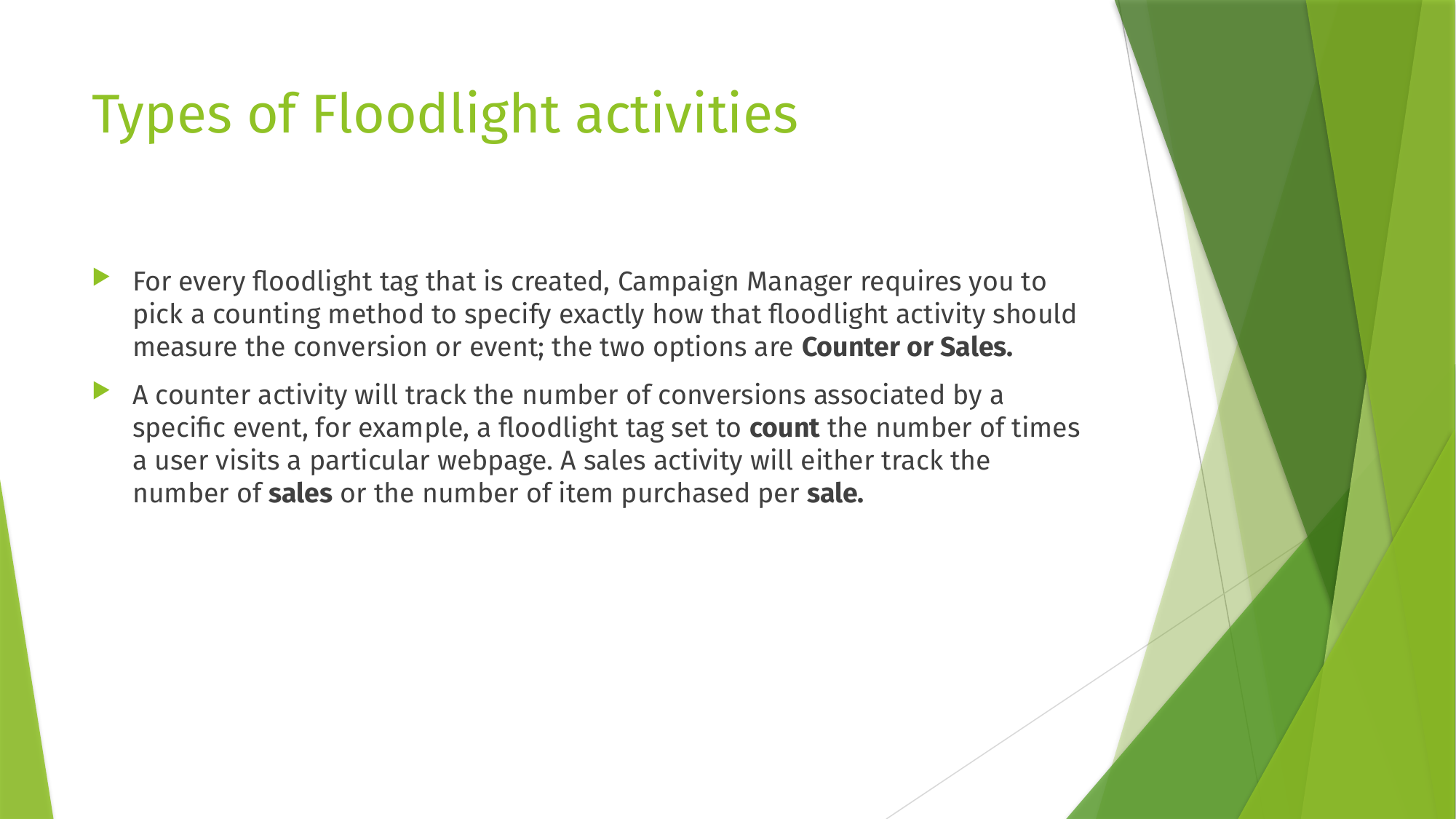

# Types of Floodlight activities
For every floodlight tag that is created, Campaign Manager requires you to pick a counting method to specify exactly how that floodlight activity should measure the conversion or event; the two options are Counter or Sales.
A counter activity will track the number of conversions associated by a specific event, for example, a floodlight tag set to count the number of times a user visits a particular webpage. A sales activity will either track the number of sales or the number of item purchased per sale.